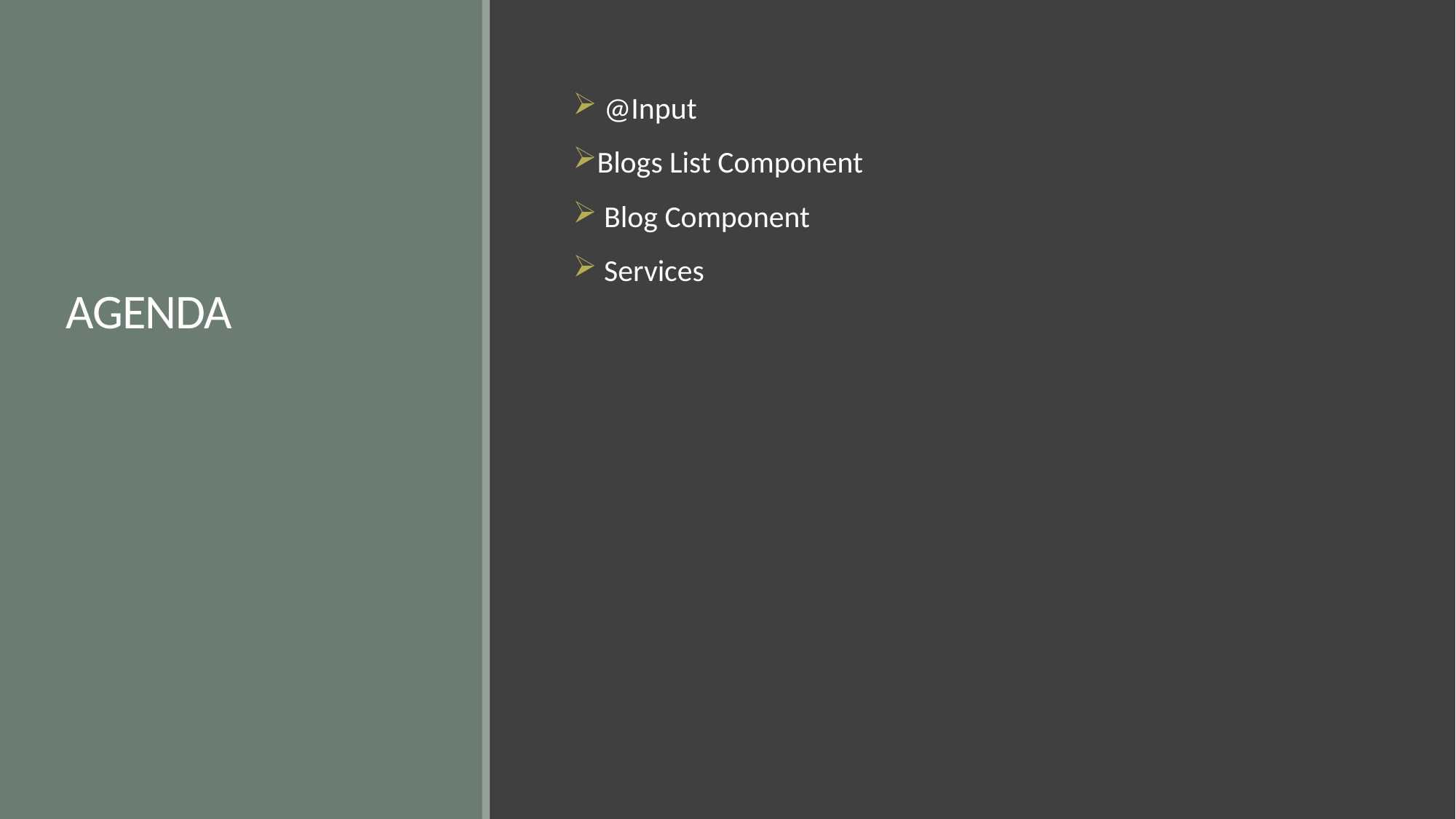

# AGENDA
 @Input
Blogs List Component
 Blog Component
 Services